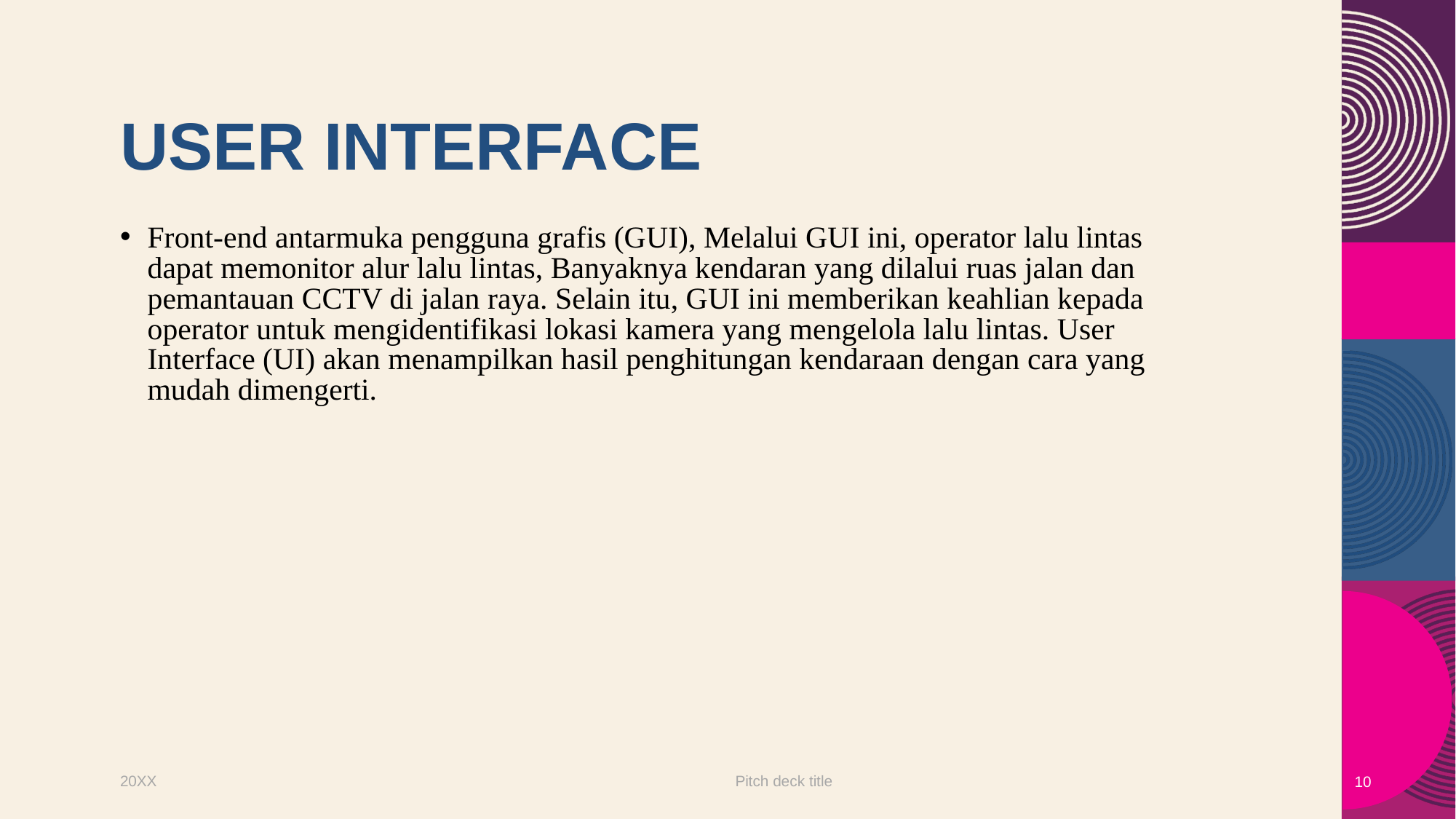

# User interface
Front-end antarmuka pengguna grafis (GUI), Melalui GUI ini, operator lalu lintas dapat memonitor alur lalu lintas, Banyaknya kendaran yang dilalui ruas jalan dan pemantauan CCTV di jalan raya. Selain itu, GUI ini memberikan keahlian kepada operator untuk mengidentifikasi lokasi kamera yang mengelola lalu lintas. User Interface (UI) akan menampilkan hasil penghitungan kendaraan dengan cara yang mudah dimengerti.
Pitch deck title
20XX
10